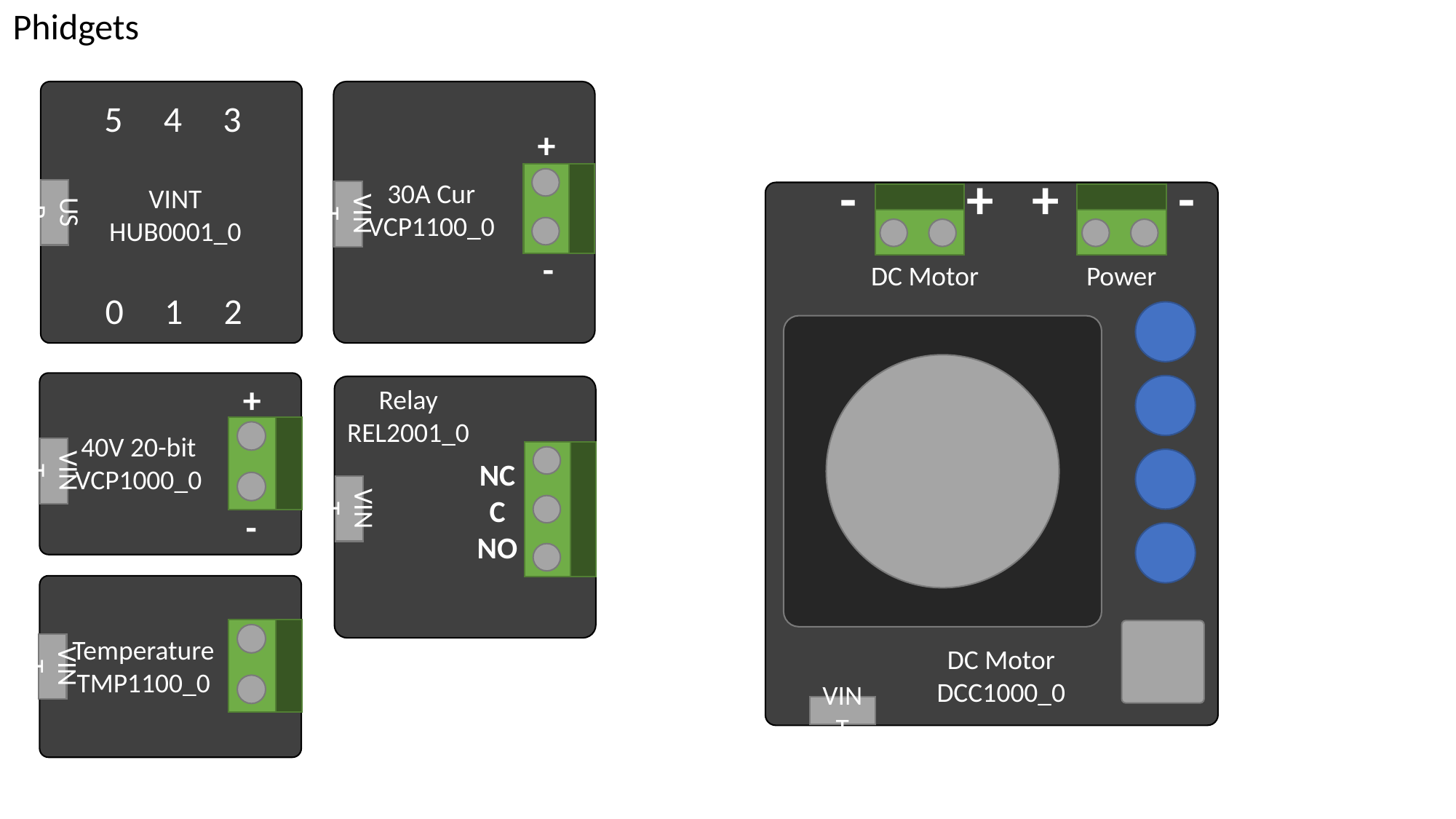

Phidgets

5     4     3
VINT
HUB0001_0
USB
0     1     2

+

30A Cur
VCP1100_0
VINT

-
-
+
+
-

DC Motor
Power

DC Motor
DCC1000_0
VINT
+

40V 20-bit
VCP1000_0

VINT
-

Relay
REL2001_0

NC
C
NO
VINT

Temperature
TMP1100_0

VINT